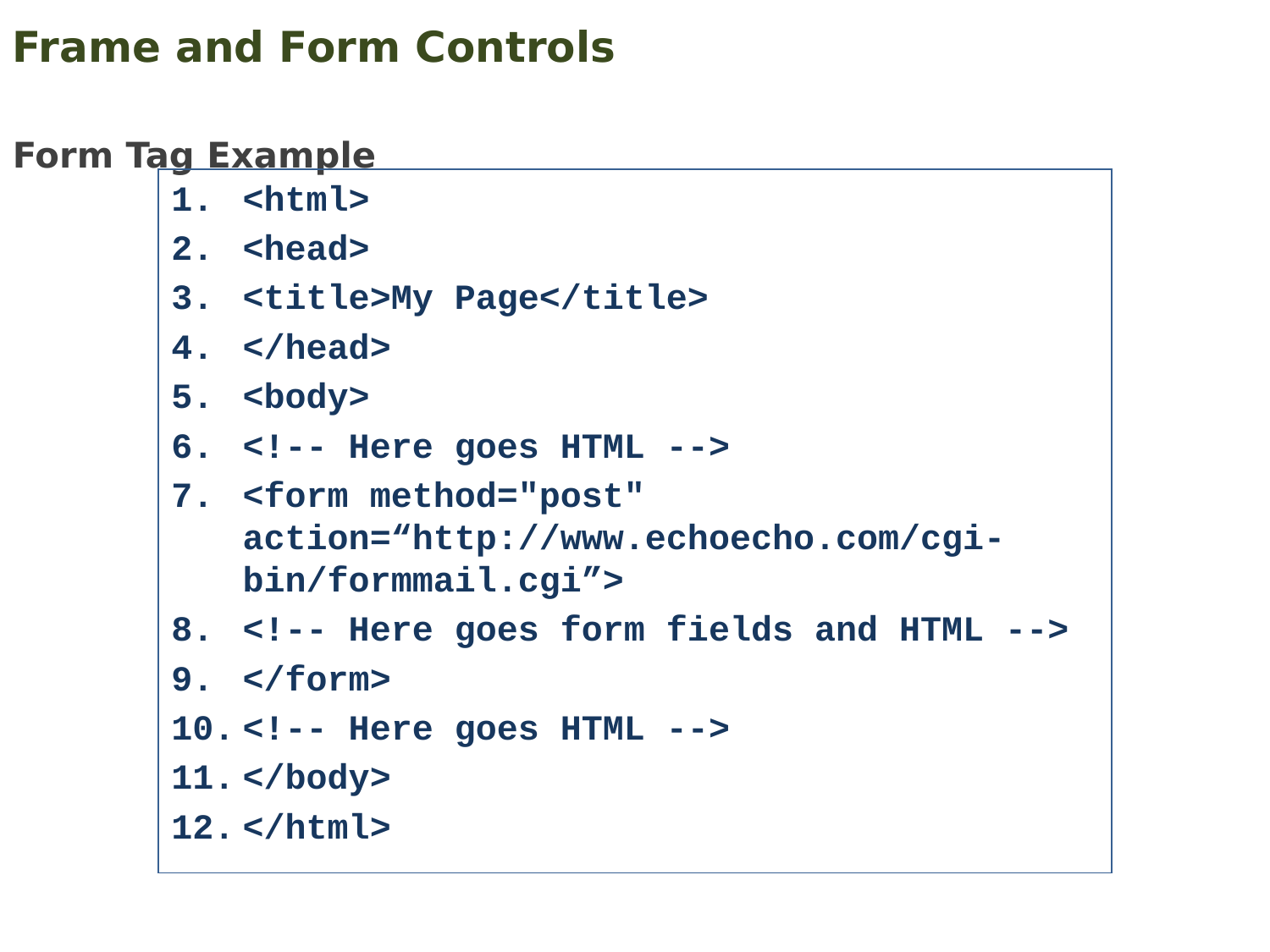

Frame and Form Controls
Form Tag Example
<html>
<head>
<title>My Page</title>
</head>
<body>
<!-- Here goes HTML -->
<form method="post" action=“http://www.echoecho.com/cgi-bin/formmail.cgi”>
<!-- Here goes form fields and HTML -->
</form>
<!-- Here goes HTML -->
</body>
</html>